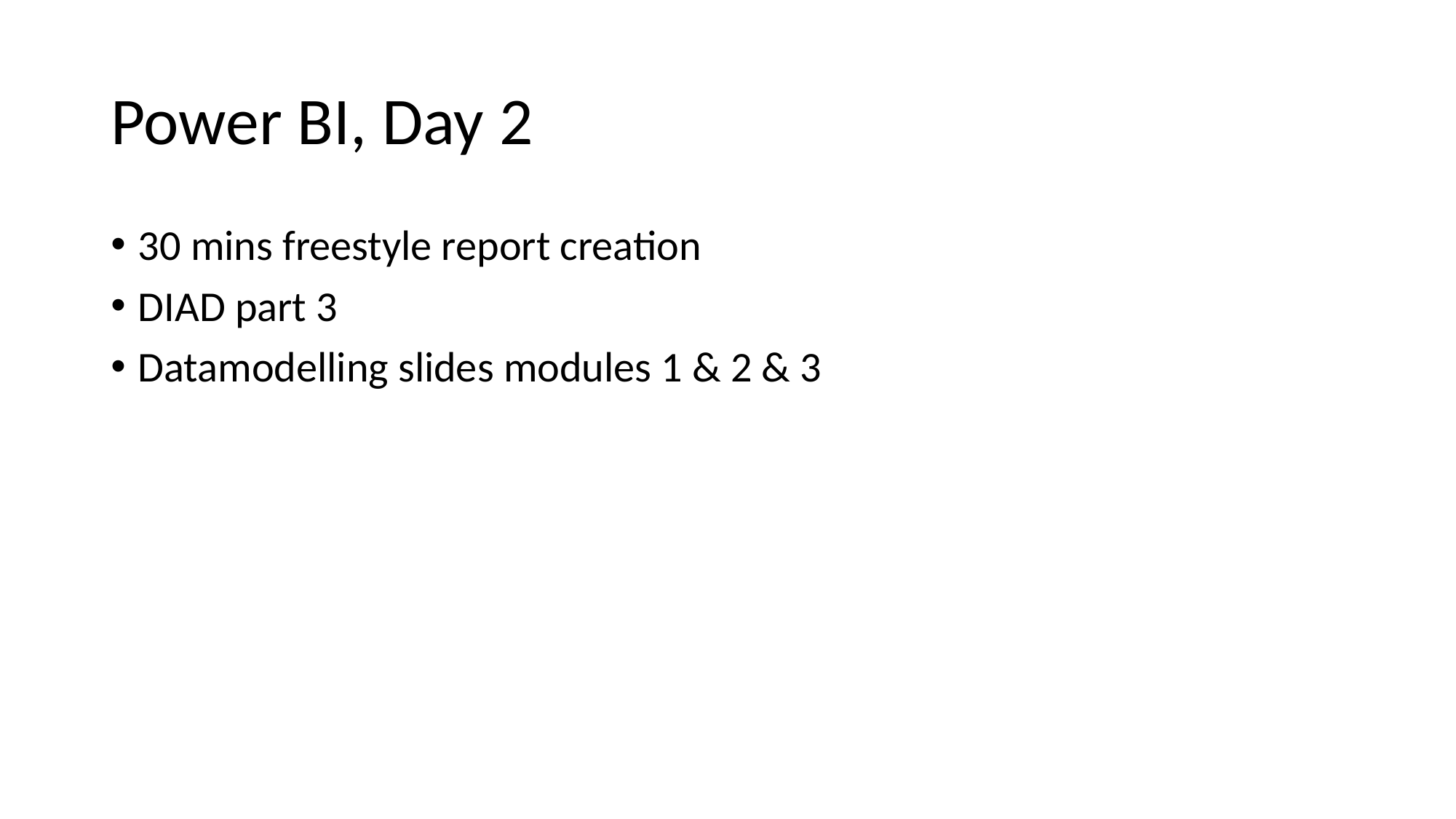

# Power BI, Day 2
30 mins freestyle report creation
DIAD part 3
Datamodelling slides modules 1 & 2 & 3